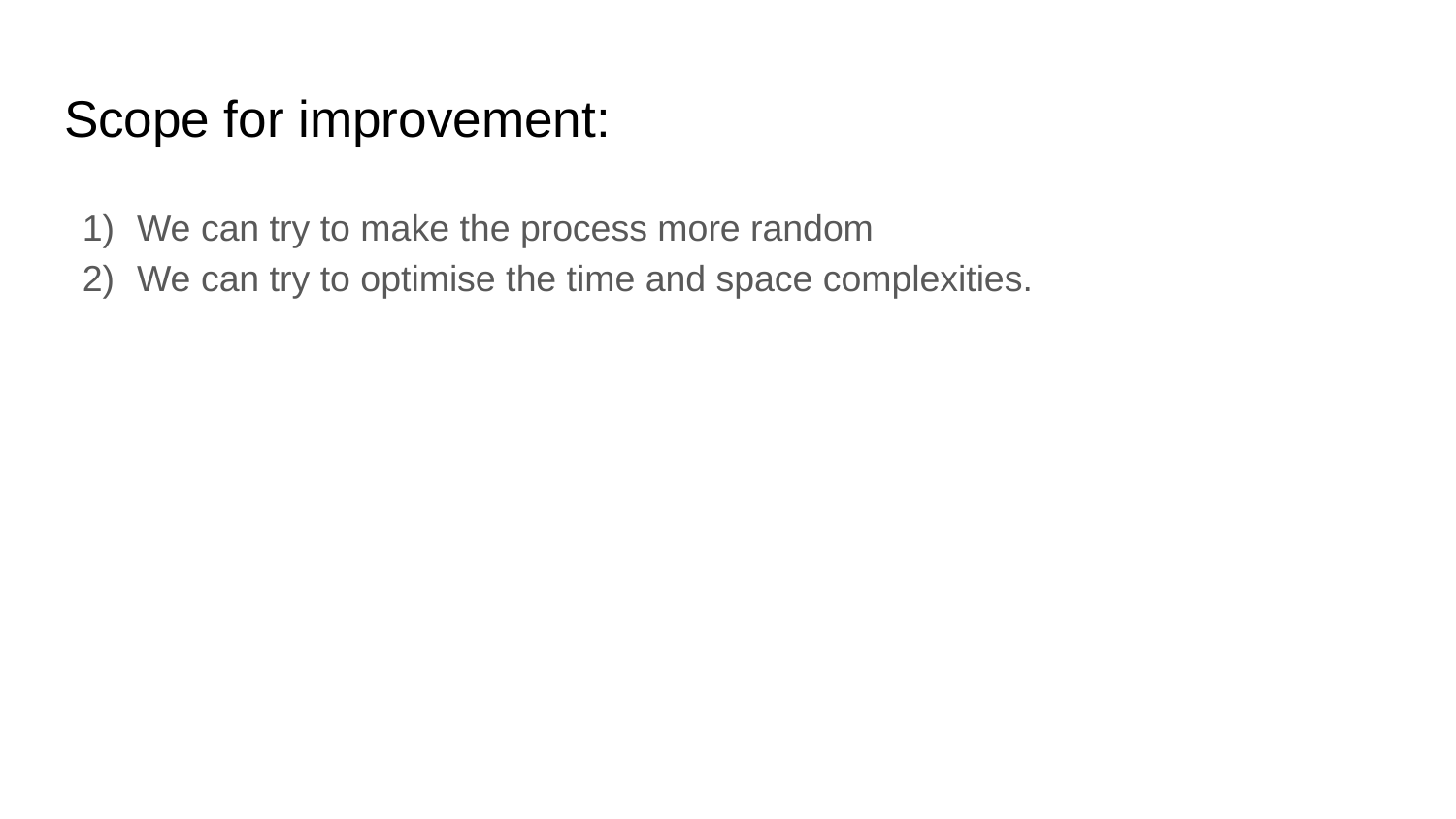

# Scope for improvement:
We can try to make the process more random
We can try to optimise the time and space complexities.